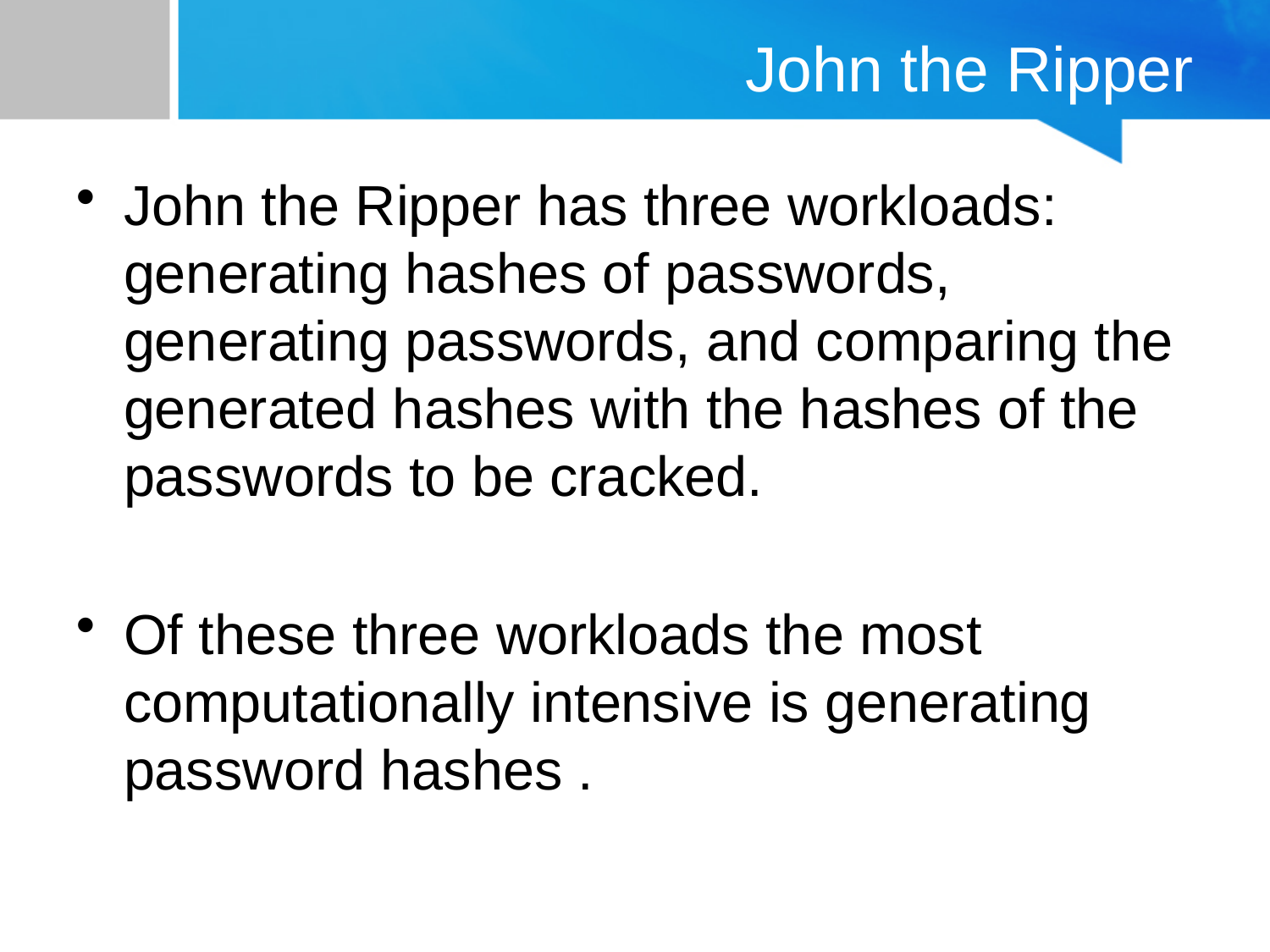

# John the Ripper
John the Ripper has three workloads: generating hashes of passwords, generating passwords, and comparing the generated hashes with the hashes of the passwords to be cracked.

Of these three workloads the most computationally intensive is generating password hashes .